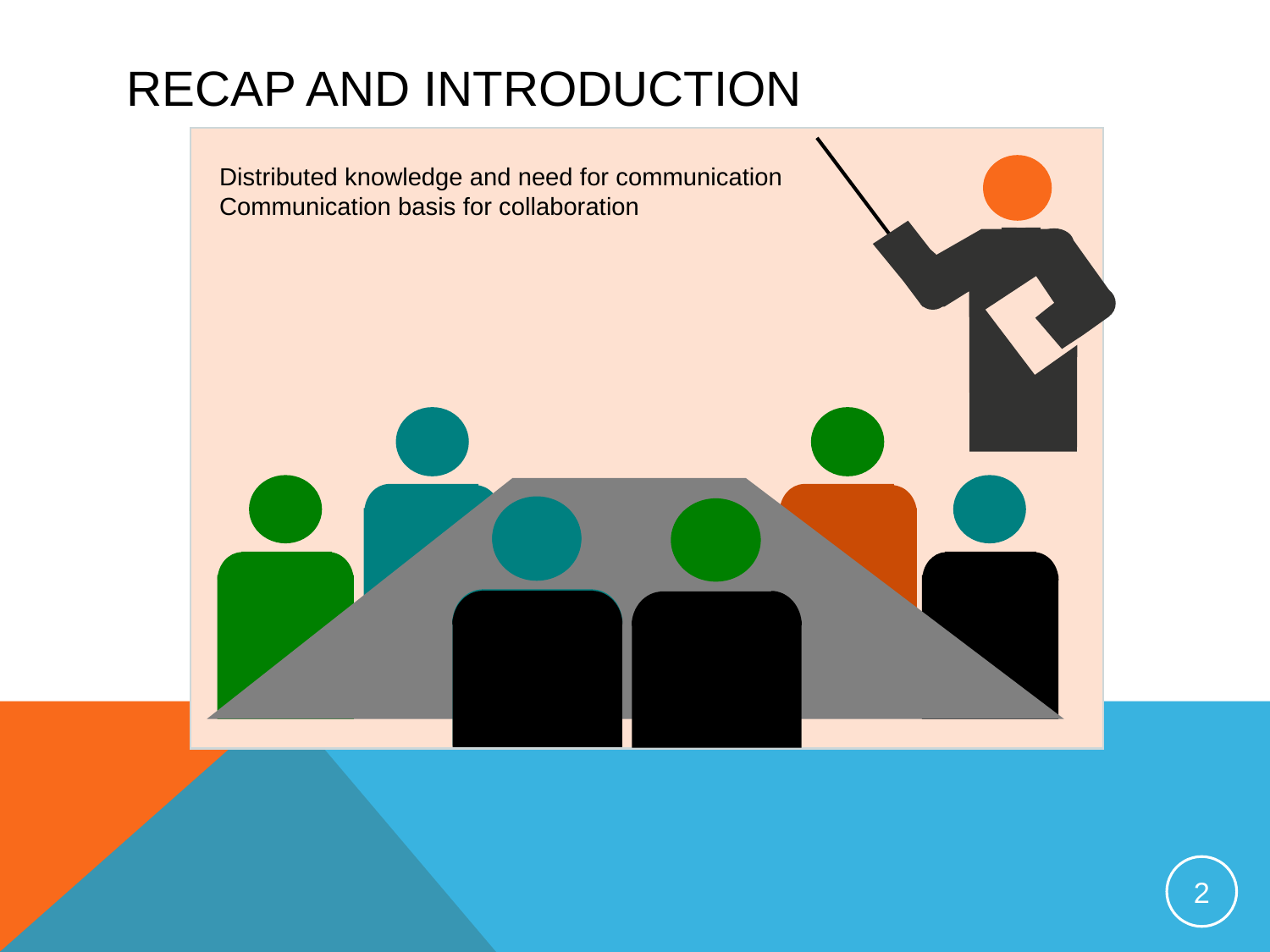

Recap and introduction

Distributed knowledge and need for communication
Communication basis for collaboration

2